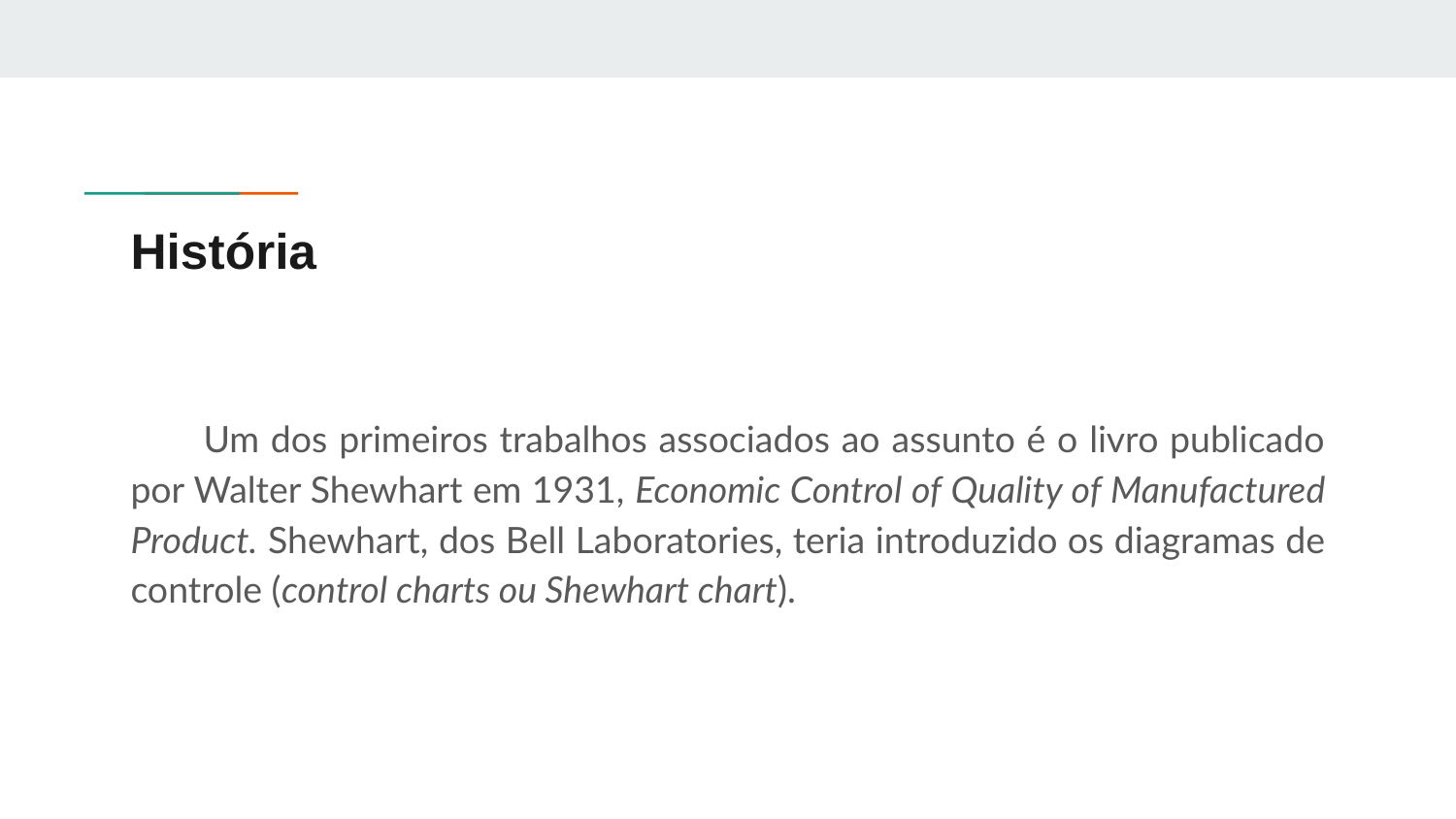

# História
Um dos primeiros trabalhos associados ao assunto é o livro publicado por Walter Shewhart em 1931, Economic Control of Quality of Manufactured Product. Shewhart, dos Bell Laboratories, teria introduzido os diagramas de controle (control charts ou Shewhart chart).